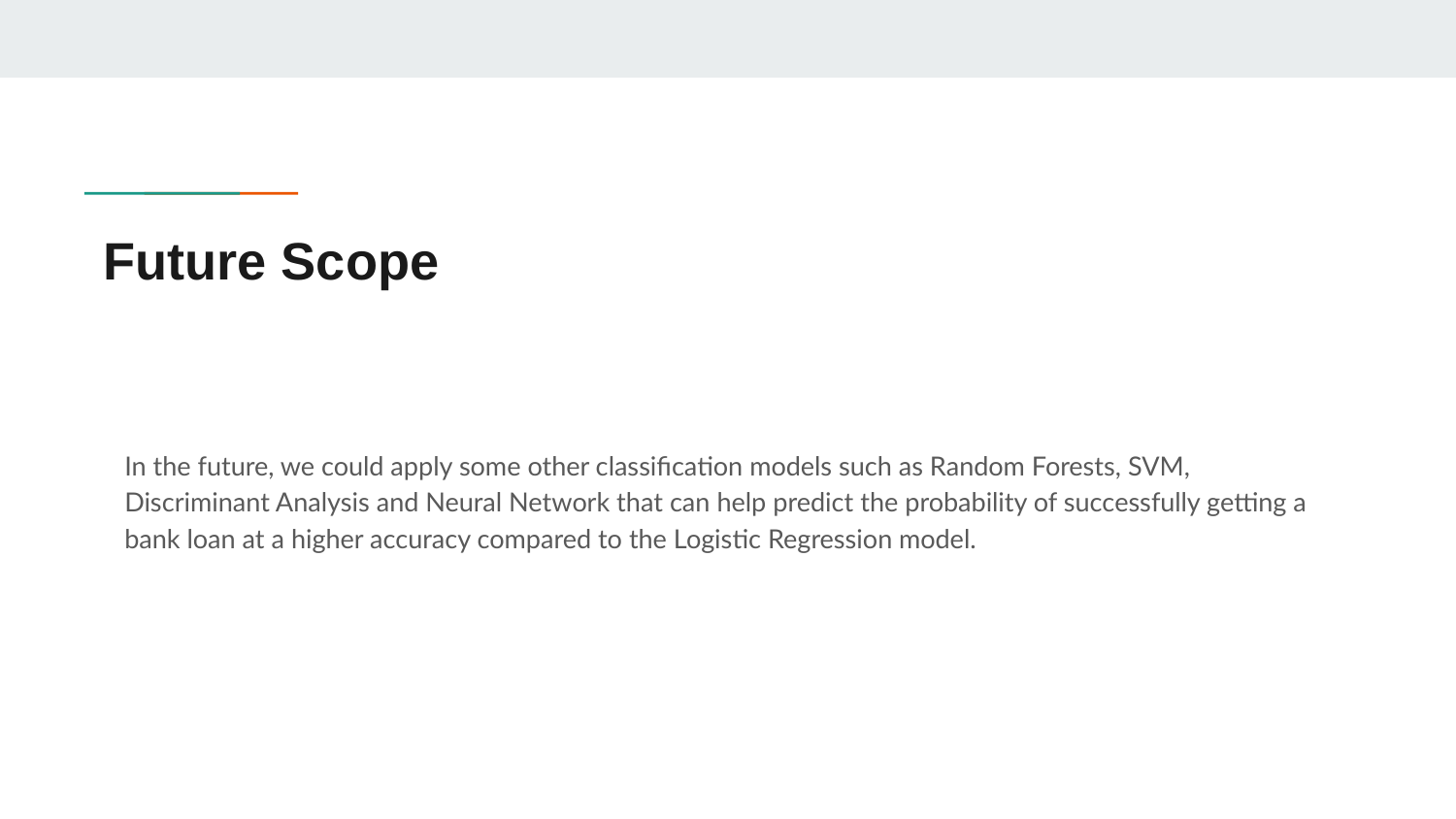

# Future Scope

In the future, we could apply some other classification models such as Random Forests, SVM, Discriminant Analysis and Neural Network that can help predict the probability of successfully getting a bank loan at a higher accuracy compared to the Logistic Regression model.